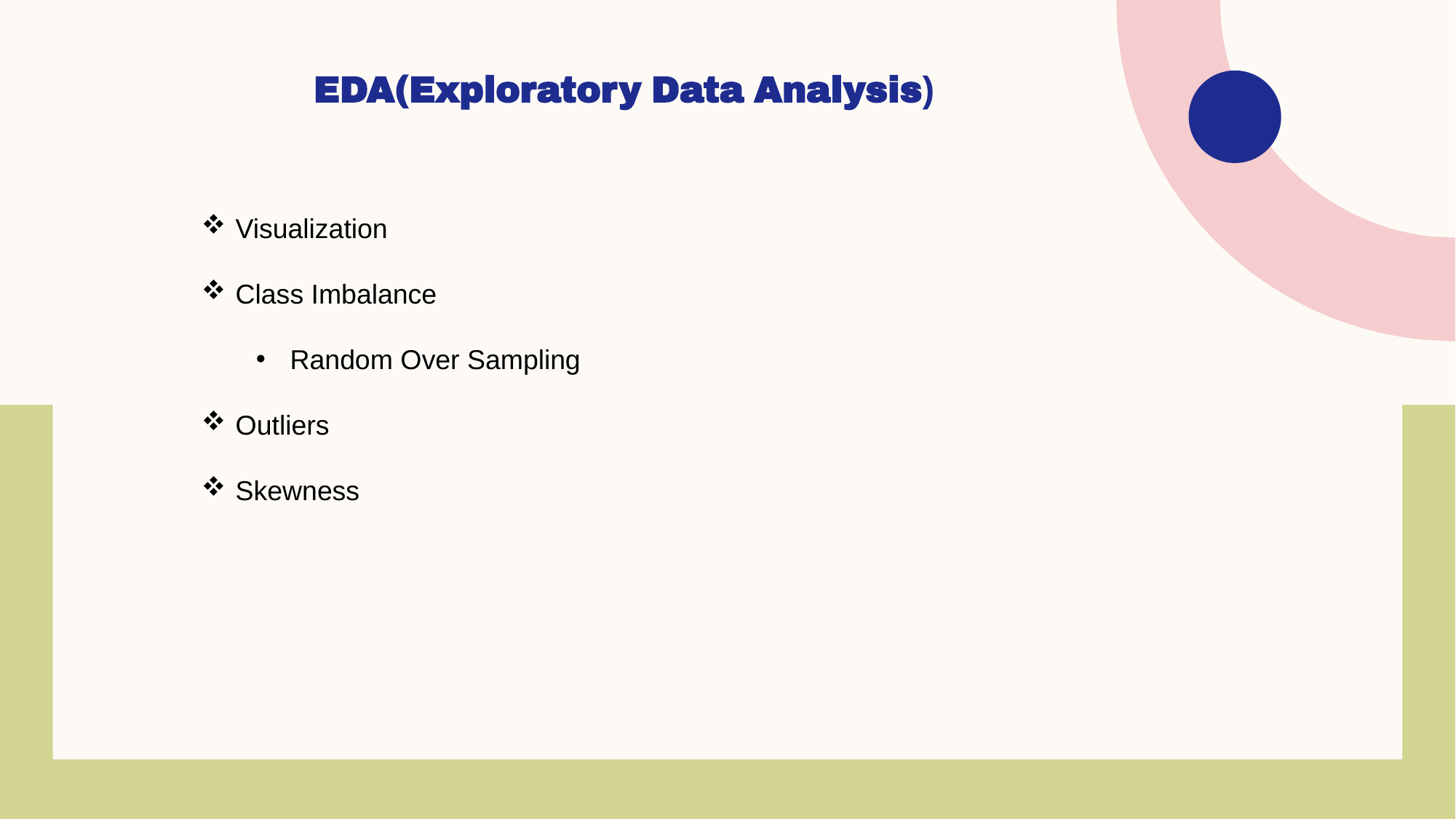

EDA(Exploratory Data Analysis)
Visualization
Class Imbalance
Random Over Sampling
Outliers
Skewness